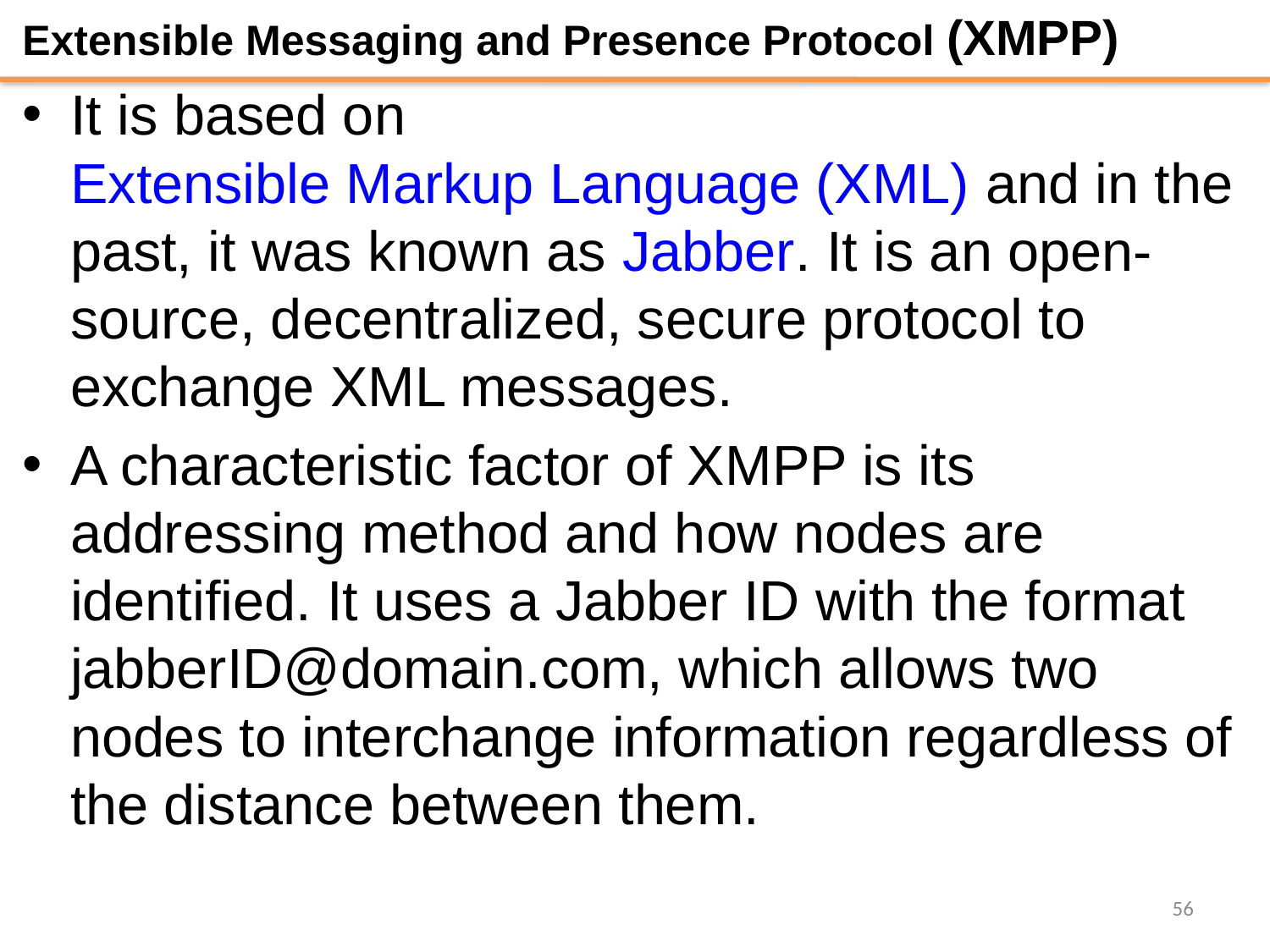

Extensible Messaging and Presence Protocol (XMPP)

It is based on Extensible Markup Language (XML) and in the past, it was known as Jabber. It is an open-source, decentralized, secure protocol to exchange XML messages.
A characteristic factor of XMPP is its addressing method and how nodes are identified. It uses a Jabber ID with the format jabberID@domain.com, which allows two nodes to interchange information regardless of the distance between them.

56